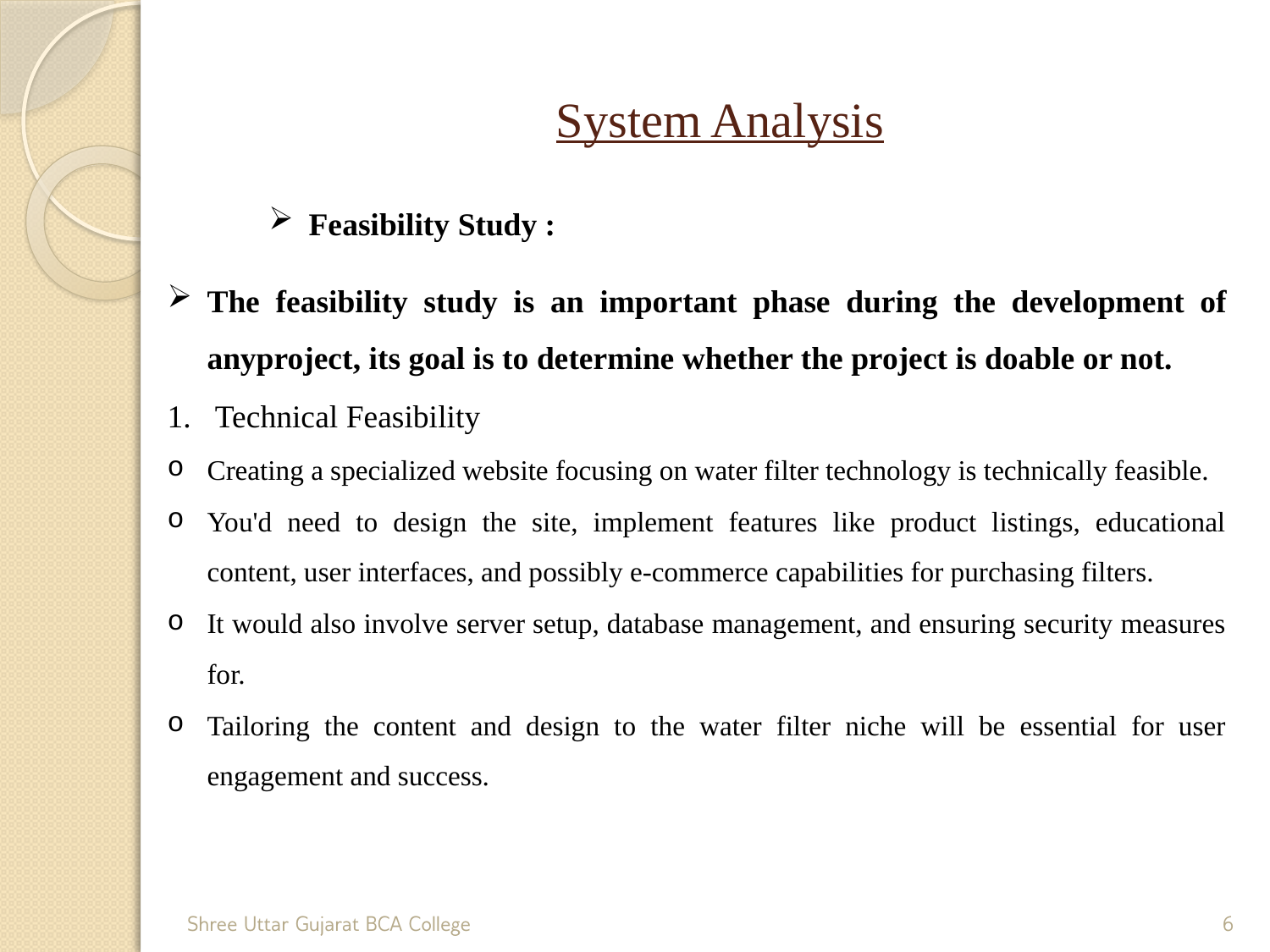

# System Analysis

Feasibility Study :

The feasibility study is an important phase during the development of anyproject, its goal is to determine whether the project is doable or not.
Technical Feasibility
Creating a specialized website focusing on water filter technology is technically feasible.
You'd need to design the site, implement features like product listings, educational content, user interfaces, and possibly e-commerce capabilities for purchasing filters.
It would also involve server setup, database management, and ensuring security measures for.
Tailoring the content and design to the water filter niche will be essential for user engagement and success.

Shree Uttar Gujarat BCA College
6